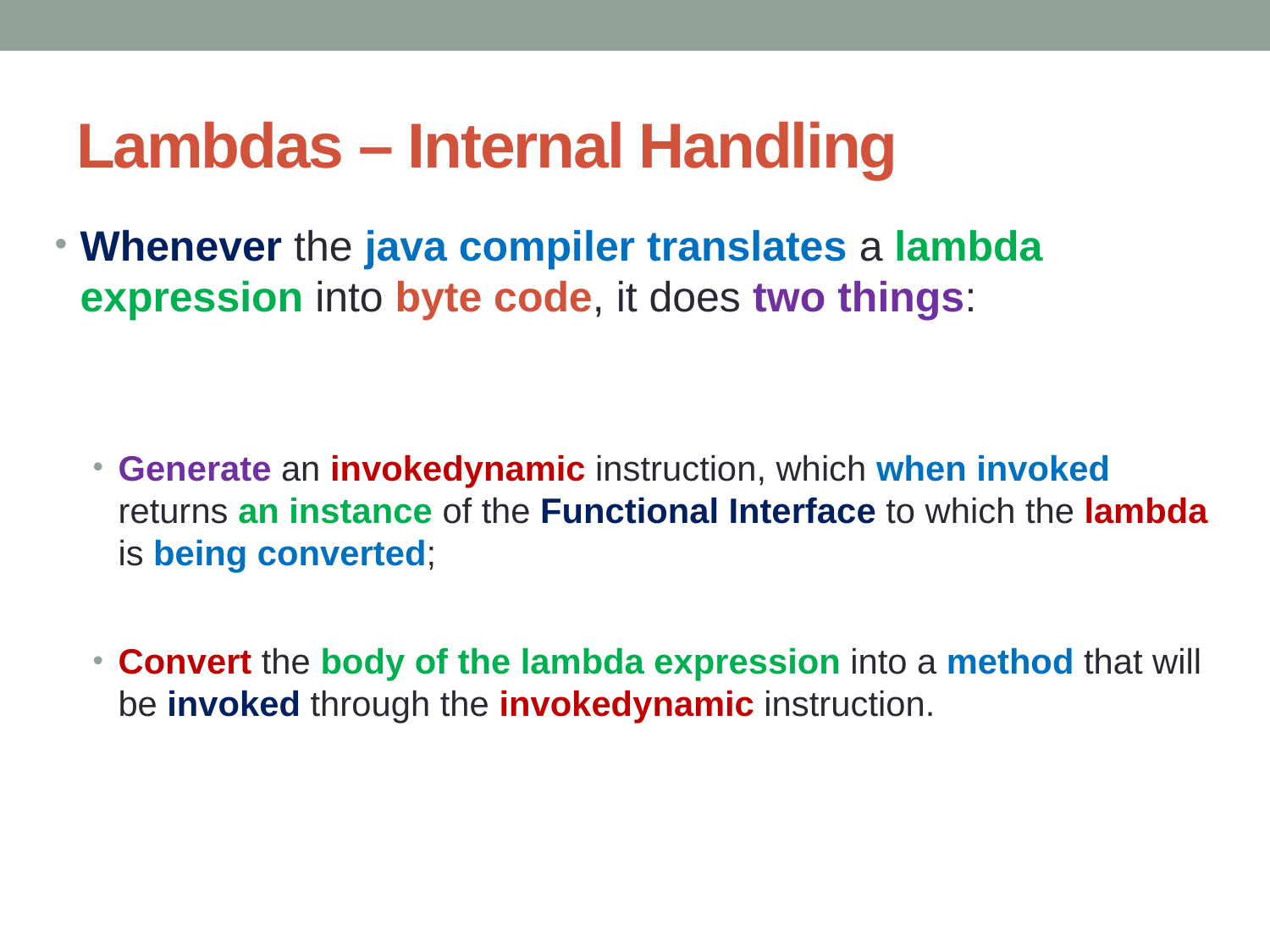

# Lambdas – Internal Handling
Whenever the java compiler translates a lambda expression into byte code, it does two things:

Generate an invokedynamic instruction, which when invoked returns an instance of the Functional Interface to which the lambda is being converted;

Convert the body of the lambda expression into a method that will be invoked through the invokedynamic instruction.